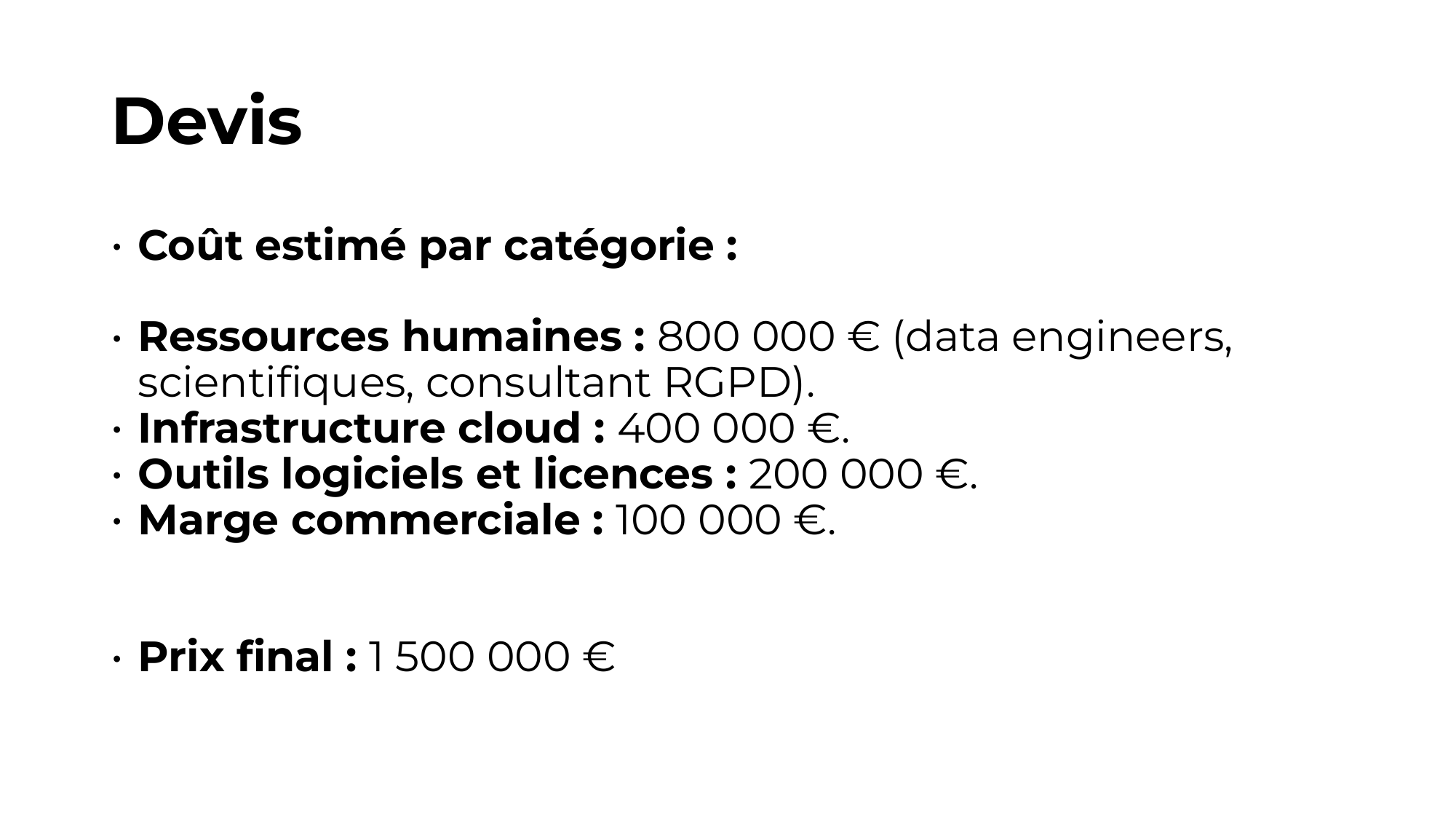

# Devis
Coût estimé par catégorie :

Ressources humaines : 800 000 € (data engineers, scientifiques, consultant RGPD).
Infrastructure cloud : 400 000 €.
Outils logiciels et licences : 200 000 €.
Marge commerciale : 100 000 €.

Prix final : 1 500 000 €